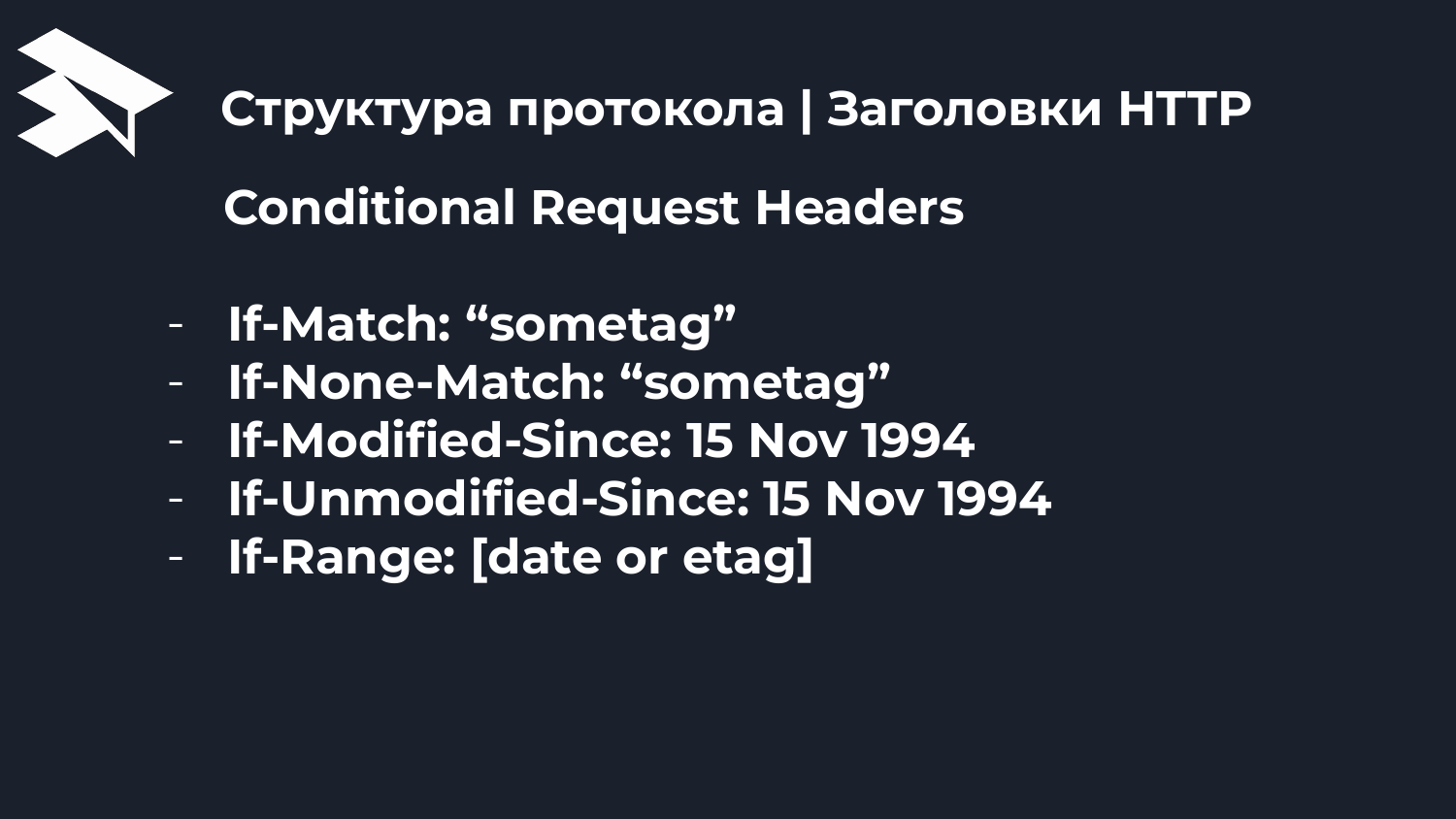

# Структура протокола | Заголовки HTTP
     Conditional Request Headers

If-Match: “sometag”
If-None-Match: “sometag”
If-Modified-Since: 15 Nov 1994
If-Unmodified-Since: 15 Nov 1994
If-Range: [date or etag]